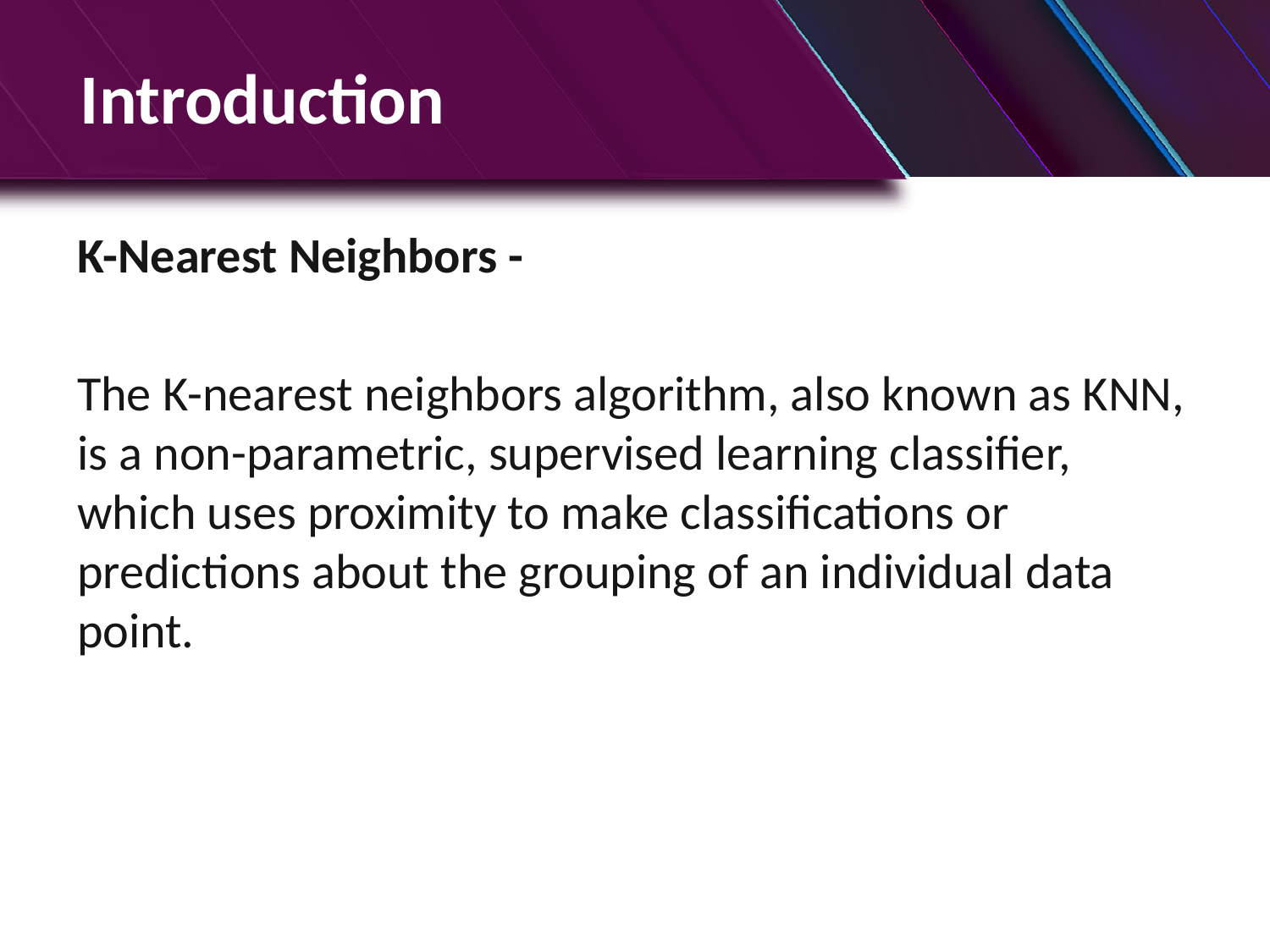

# Introduction
K-Nearest Neighbors -

The K-nearest neighbors algorithm, also known as KNN, is a non-parametric, supervised learning classifier, which uses proximity to make classifications or predictions about the grouping of an individual data point.